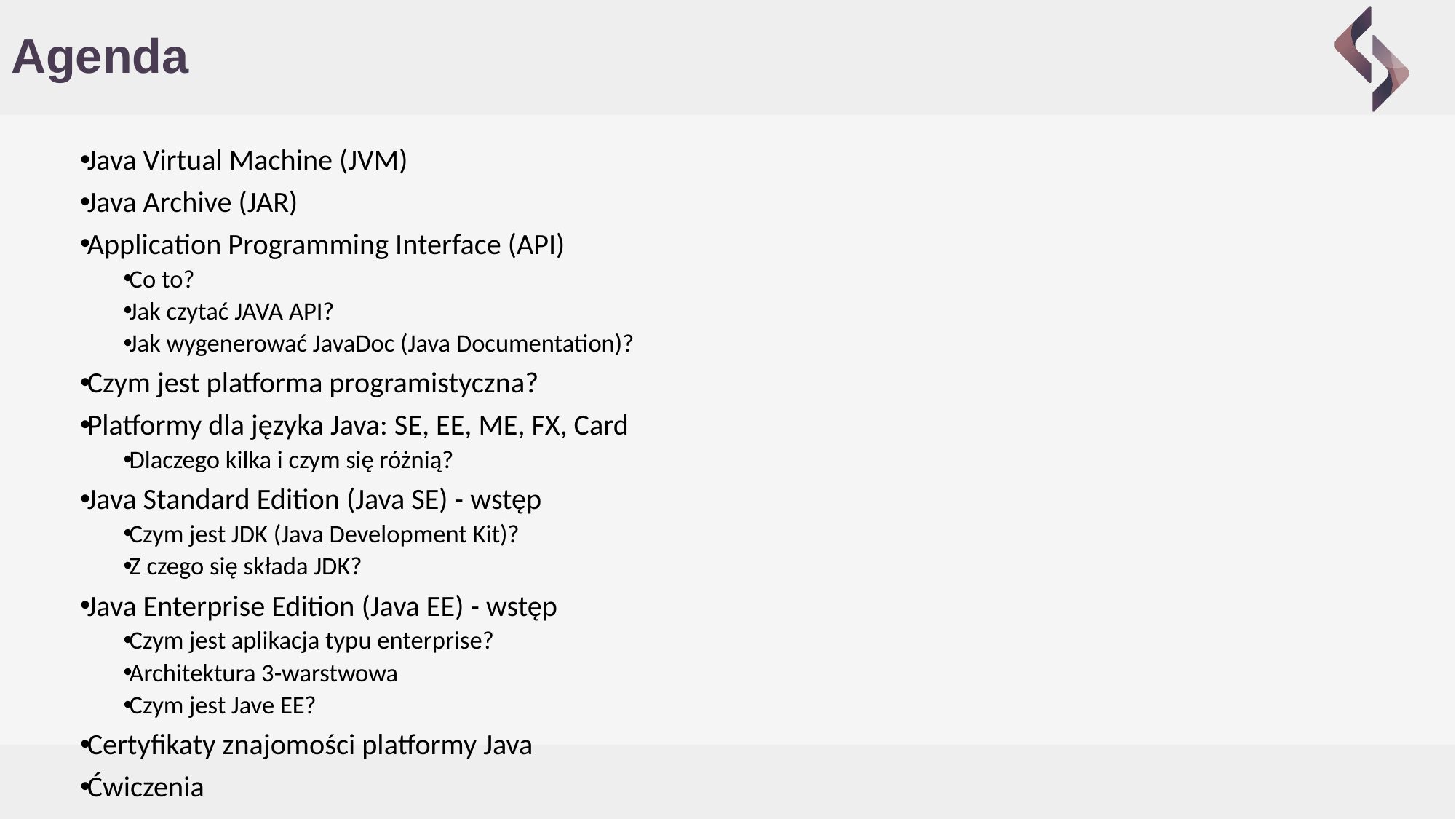

# Agenda
Java Virtual Machine (JVM)
Java Archive (JAR)
Application Programming Interface (API)
Co to?
Jak czytać JAVA API?
Jak wygenerować JavaDoc (Java Documentation)?
Czym jest platforma programistyczna?
Platformy dla języka Java: SE, EE, ME, FX, Card
Dlaczego kilka i czym się różnią?
Java Standard Edition (Java SE) - wstęp
Czym jest JDK (Java Development Kit)?
Z czego się składa JDK?
Java Enterprise Edition (Java EE) - wstęp
Czym jest aplikacja typu enterprise?
Architektura 3-warstwowa
Czym jest Jave EE?
Certyfikaty znajomości platformy Java
Ćwiczenia